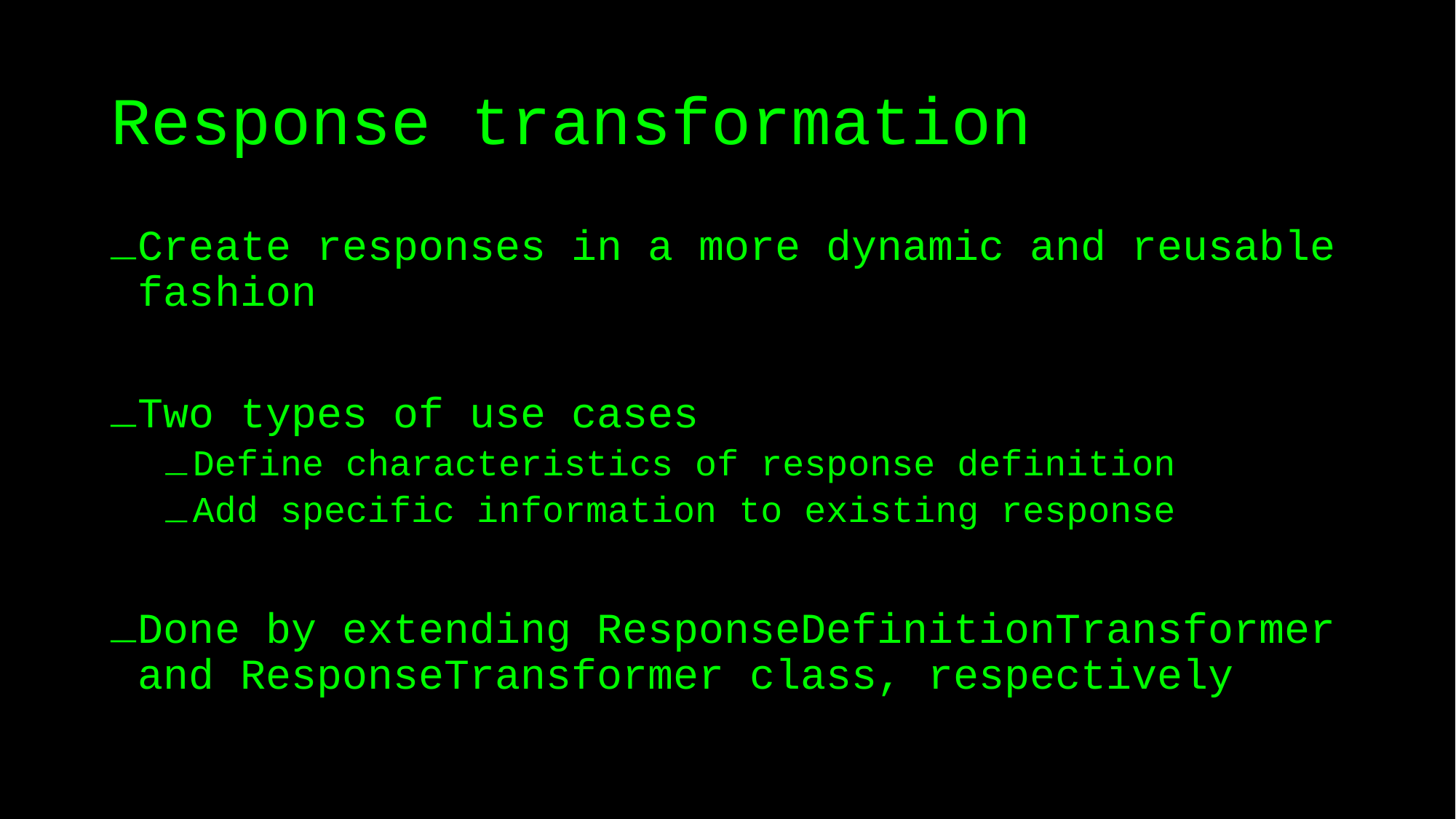

# Response transformation
Create responses in a more dynamic and reusable fashion

Two types of use cases
Define characteristics of response definition
Add specific information to existing response

Done by extending ResponseDefinitionTransformer and ResponseTransformer class, respectively